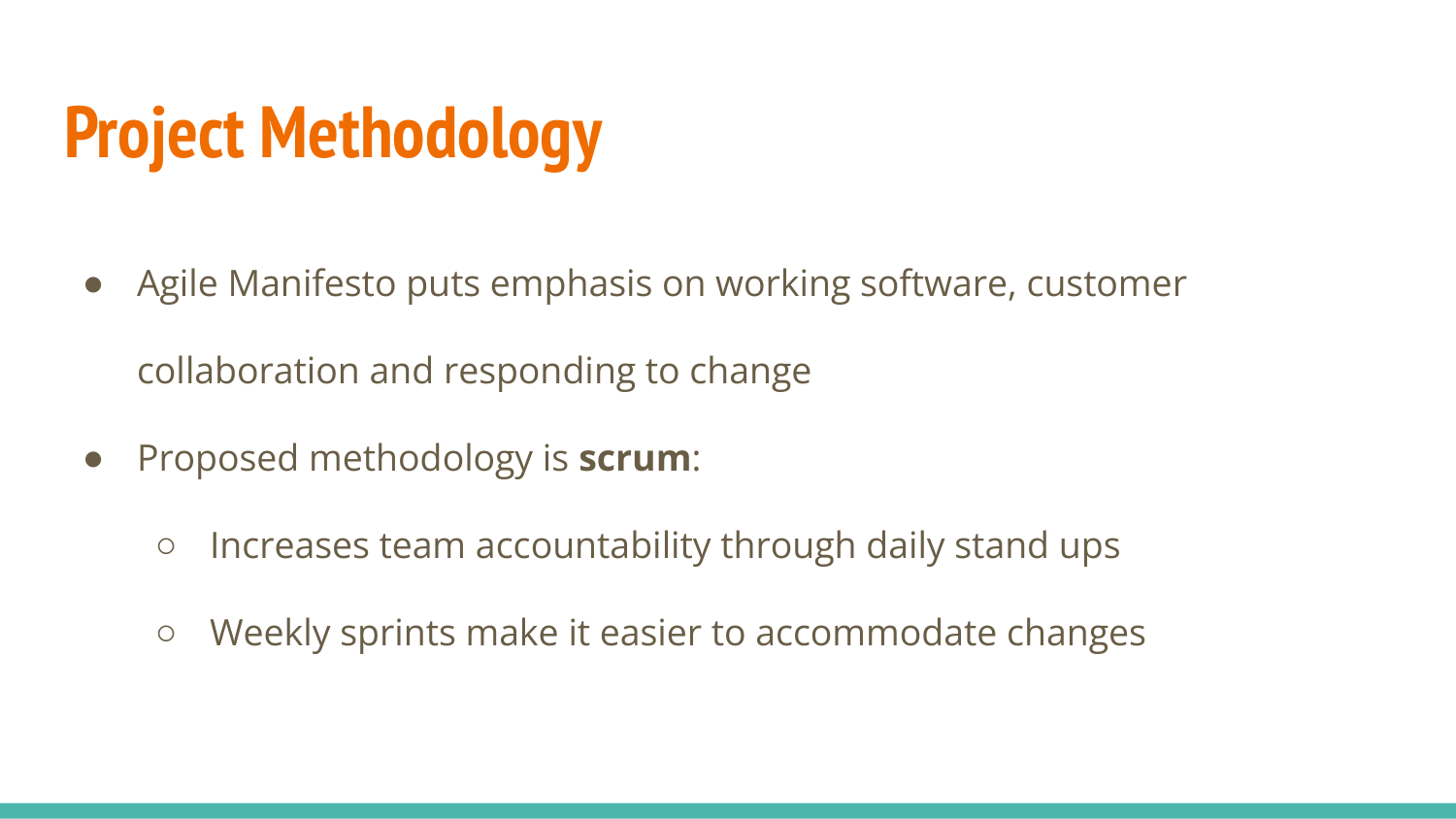

# Project Methodology
Agile Manifesto puts emphasis on working software, customer collaboration and responding to change
Proposed methodology is scrum:
Increases team accountability through daily stand ups
Weekly sprints make it easier to accommodate changes